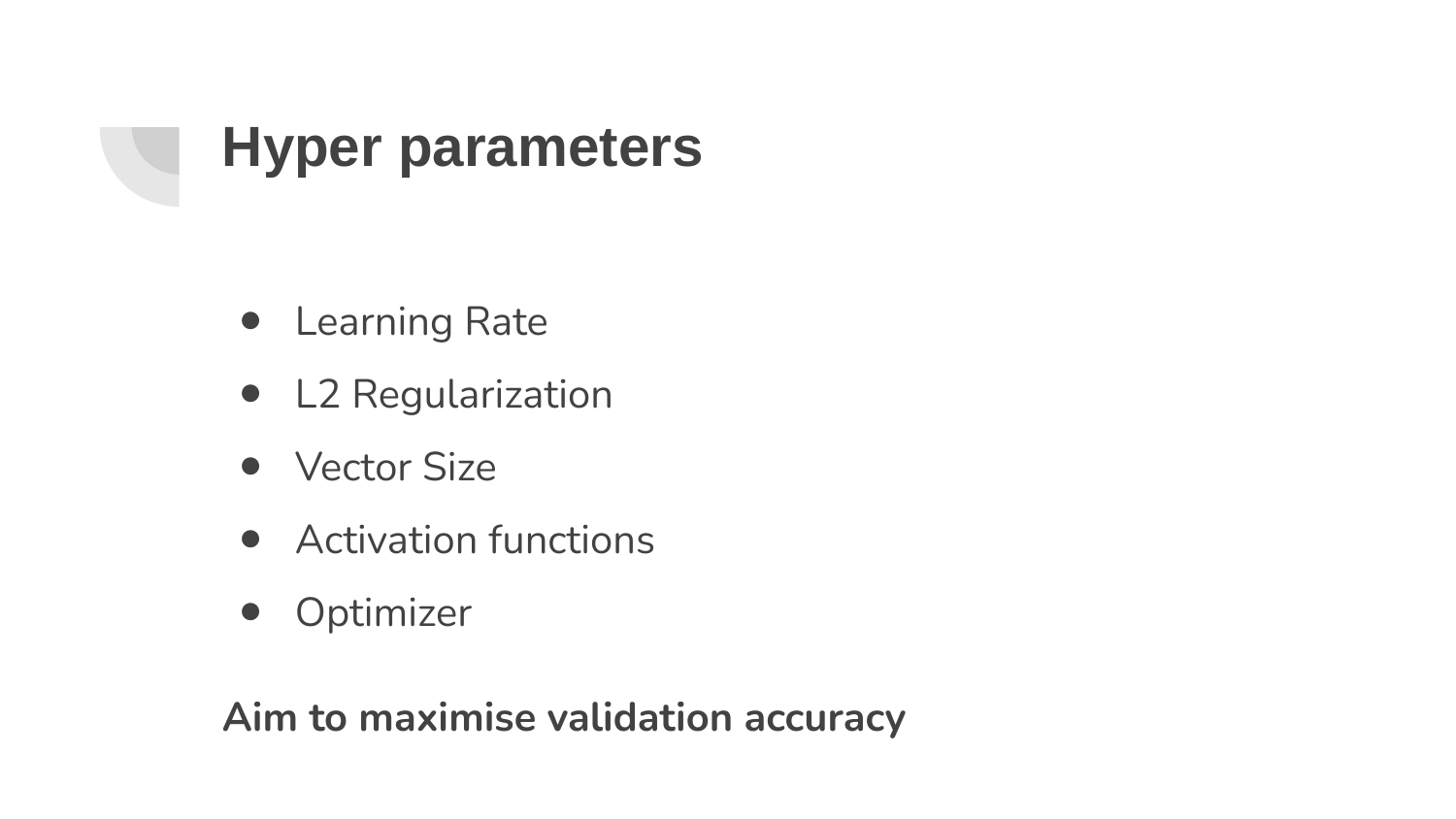

# Hyper parameters
Learning Rate
L2 Regularization
Vector Size
Activation functions
Optimizer
Aim to maximise validation accuracy